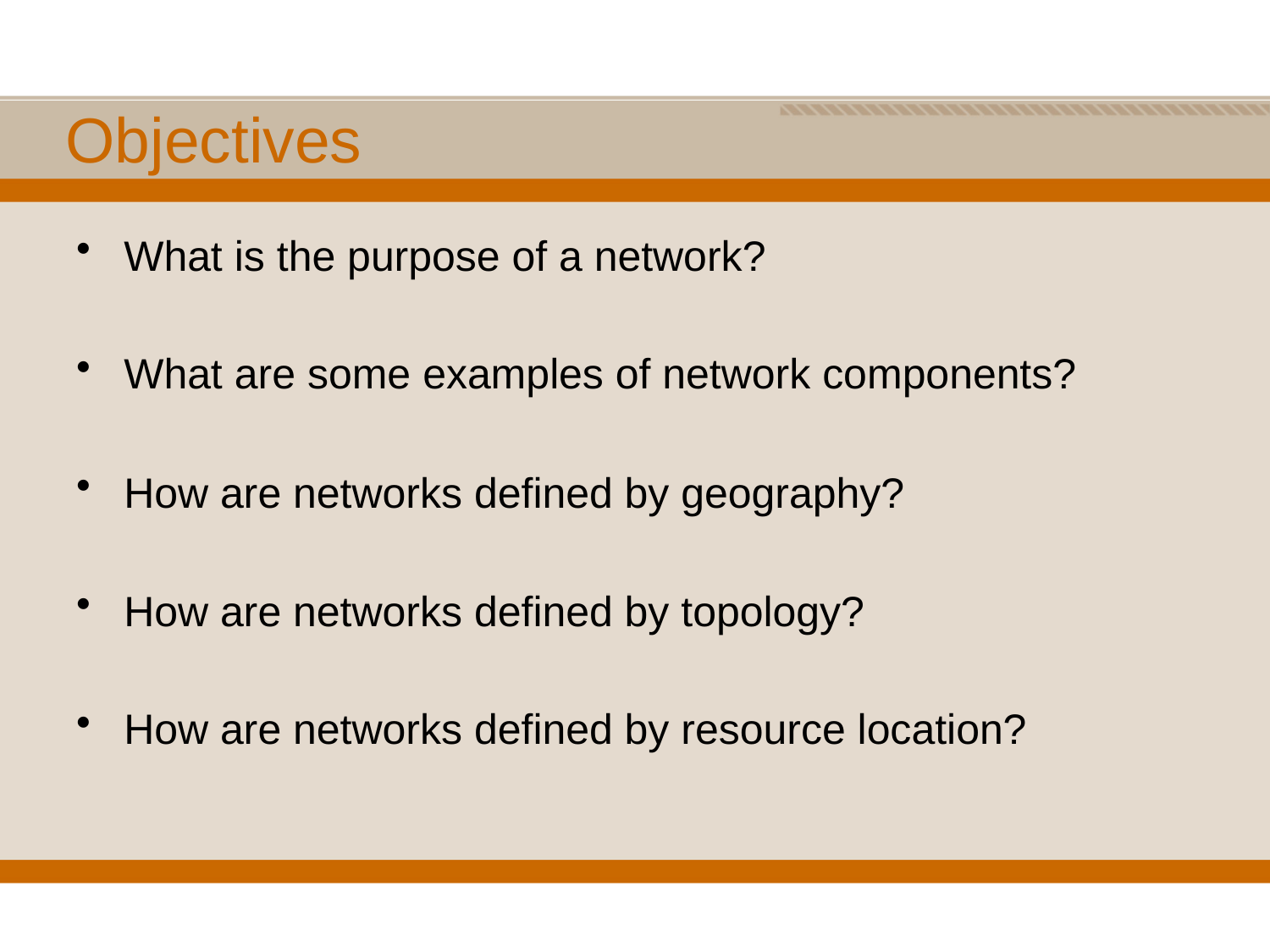

# Objectives
What is the purpose of a network?

What are some examples of network components?

How are networks defined by geography?

How are networks defined by topology?

How are networks defined by resource location?